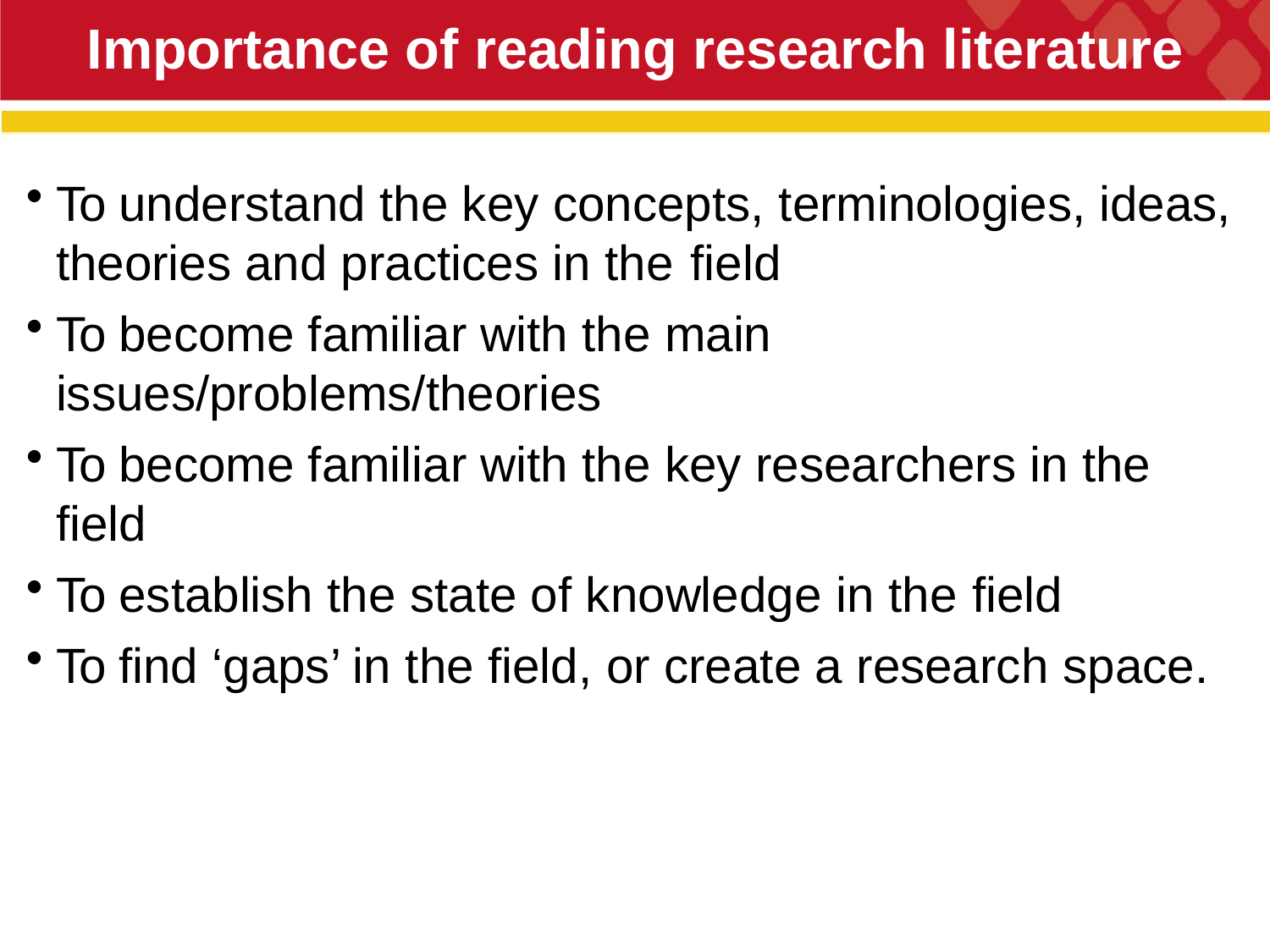

Importance of reading research literature
To understand the key concepts, terminologies, ideas, theories and practices in the field
To become familiar with the main issues/problems/theories
To become familiar with the key researchers in the field
To establish the state of knowledge in the field
To find ‘gaps’ in the field, or create a research space.

7